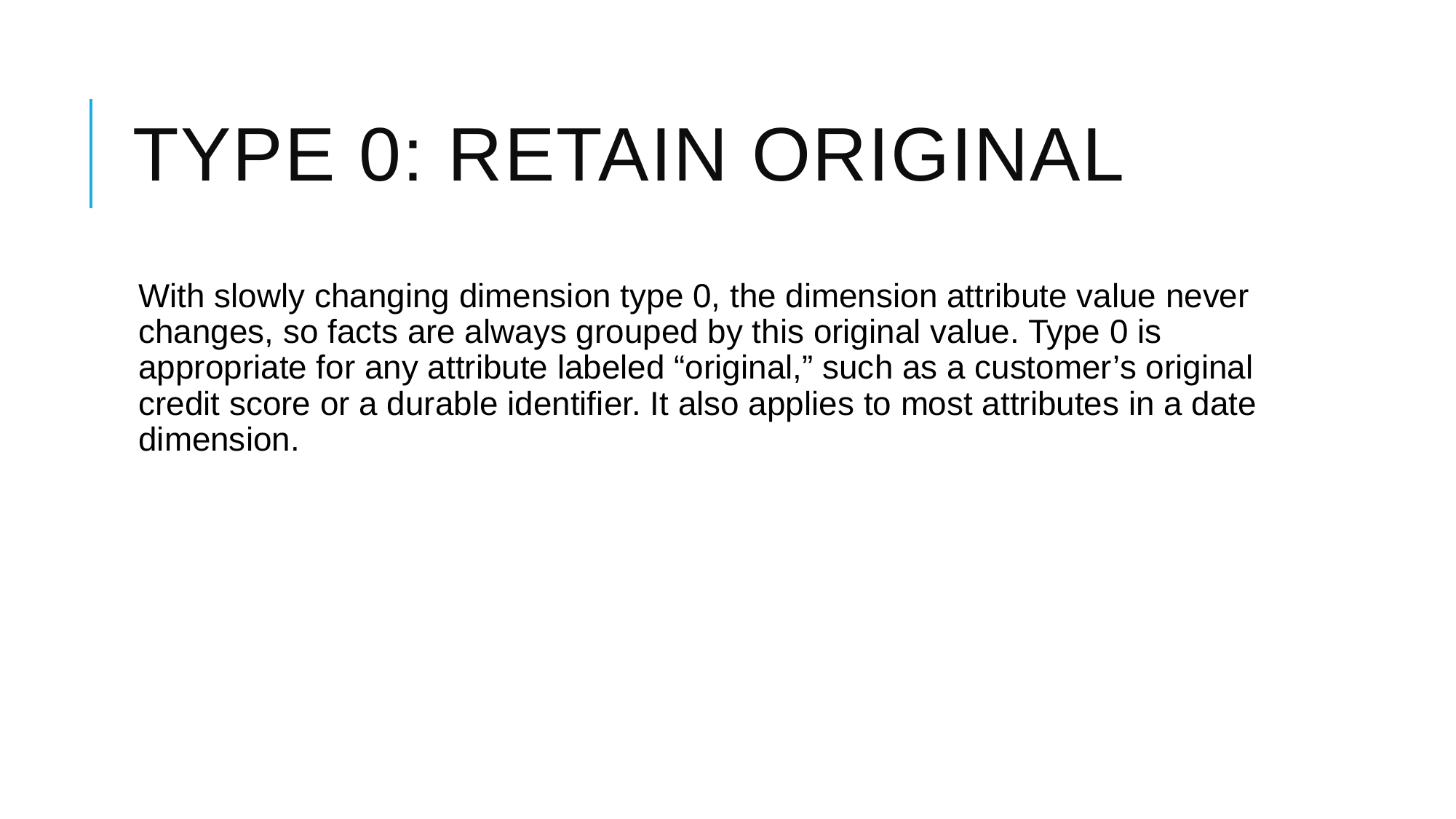

# Type 0: Retain Original
With slowly changing dimension type 0, the dimension attribute value never changes, so facts are always grouped by this original value. Type 0 is appropriate for any attribute labeled “original,” such as a customer’s original credit score or a durable identifier. It also applies to most attributes in a date dimension.